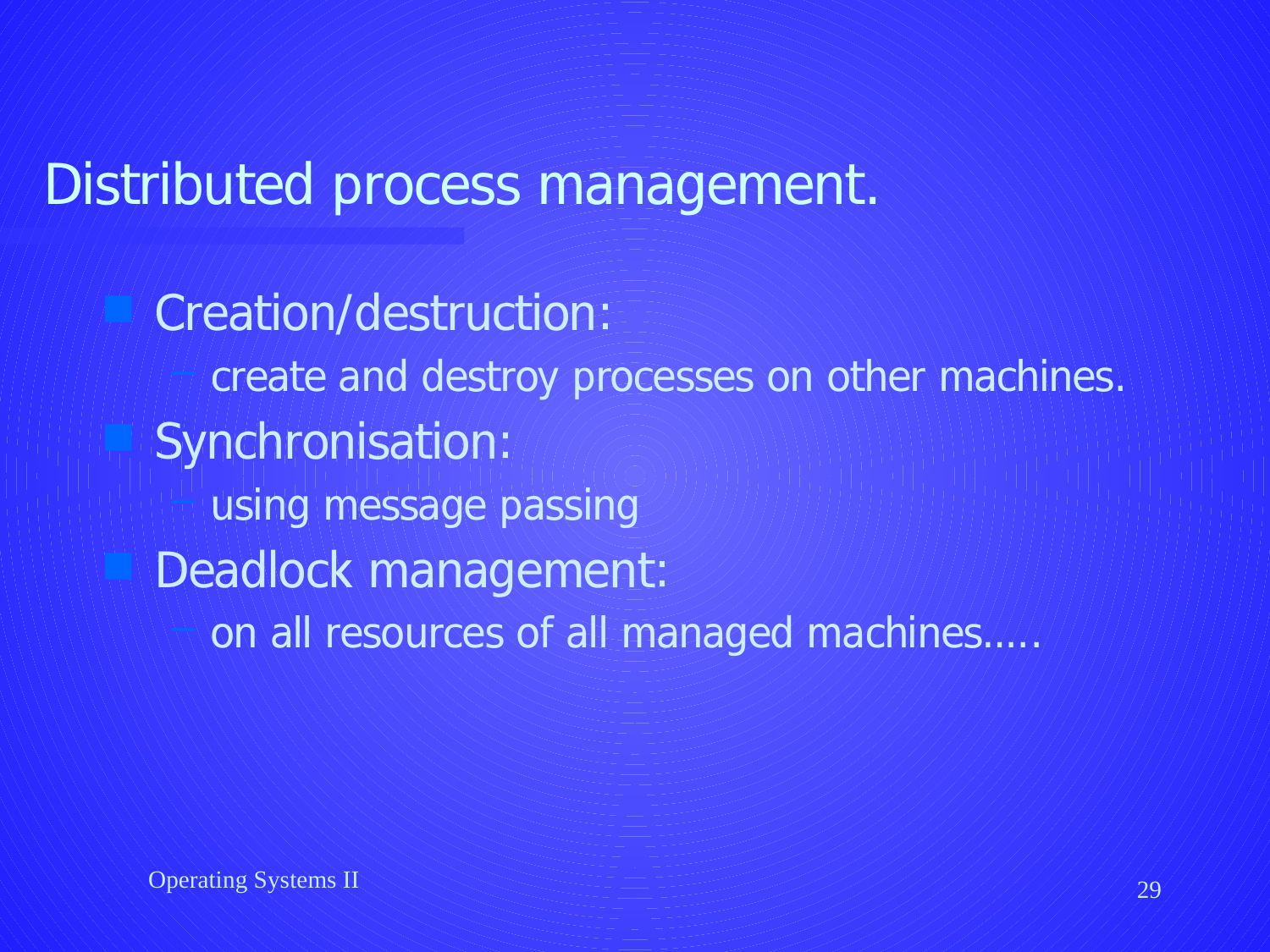

# Distributed process management.
Creation/destruction:
create and destroy processes on other machines.
Synchronisation:
using message passing
Deadlock management:
on all resources of all managed machines…..
Operating Systems II
29